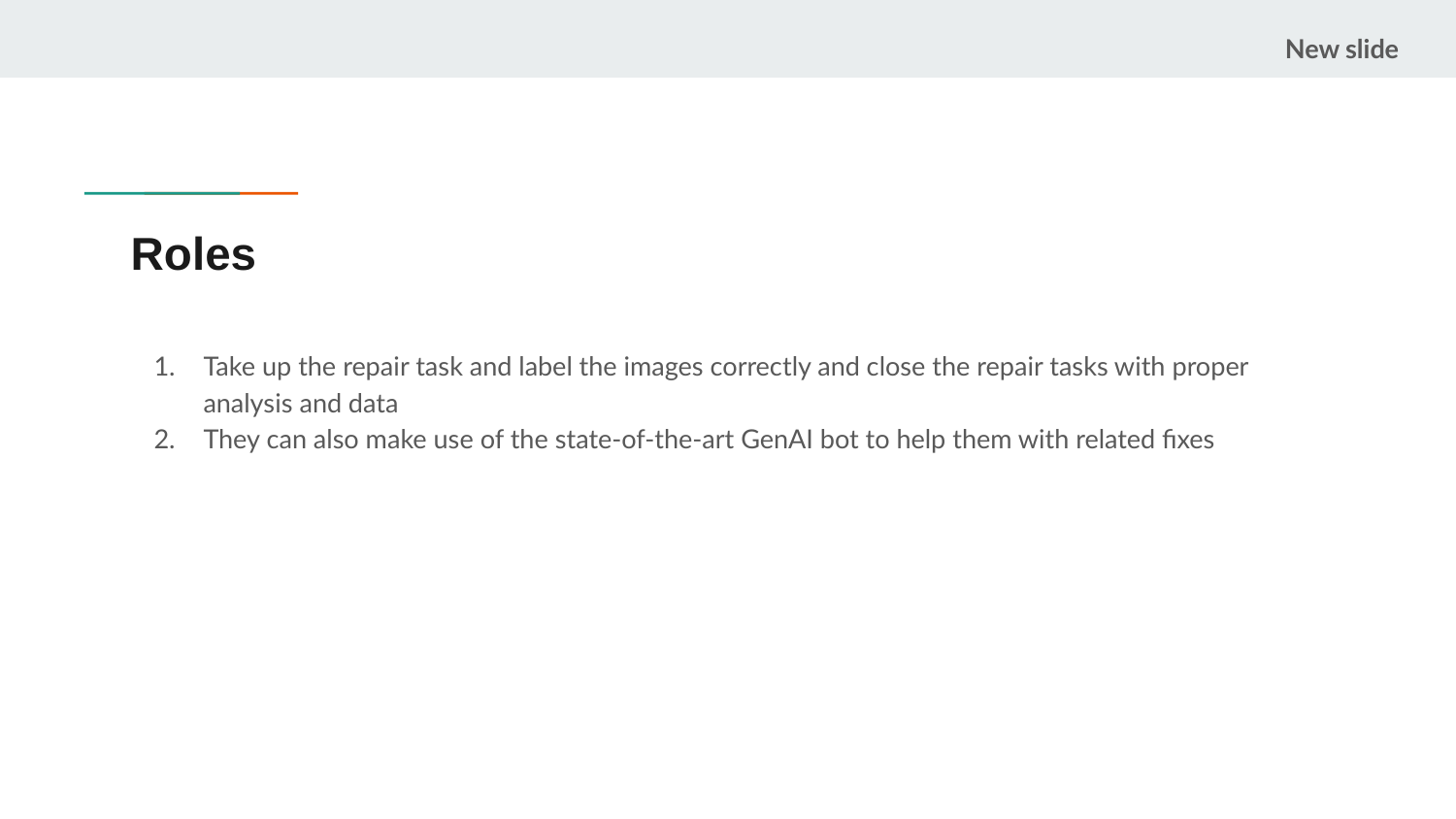

New slide
# Roles
Take up the repair task and label the images correctly and close the repair tasks with proper analysis and data
They can also make use of the state-of-the-art GenAI bot to help them with related fixes